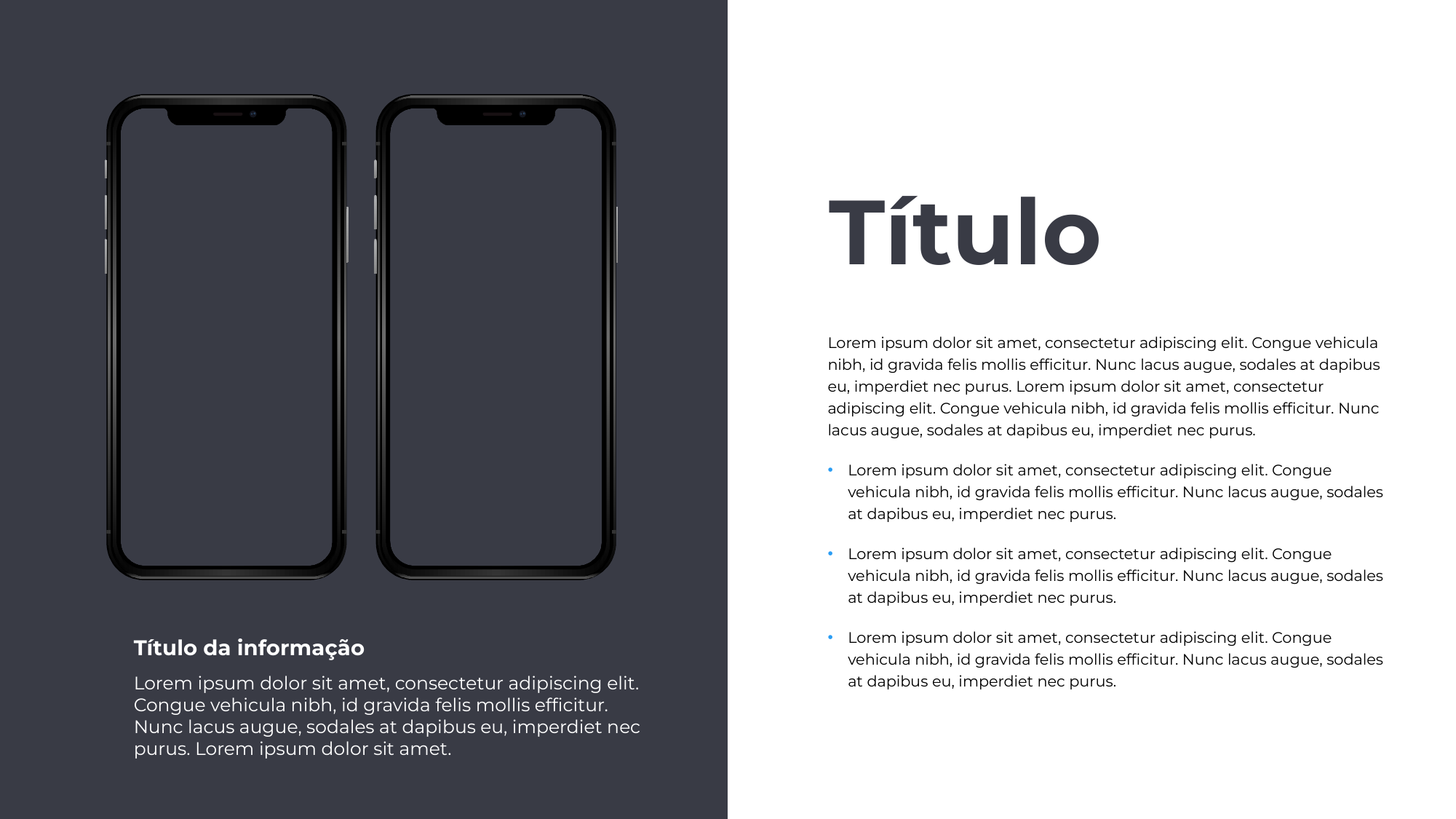

Título
Lorem ipsum dolor sit amet, consectetur adipiscing elit. Congue vehicula nibh, id gravida felis mollis efficitur. Nunc lacus augue, sodales at dapibus eu, imperdiet nec purus. Lorem ipsum dolor sit amet, consectetur adipiscing elit. Congue vehicula nibh, id gravida felis mollis efficitur. Nunc lacus augue, sodales at dapibus eu, imperdiet nec purus.
Lorem ipsum dolor sit amet, consectetur adipiscing elit. Congue vehicula nibh, id gravida felis mollis efficitur. Nunc lacus augue, sodales at dapibus eu, imperdiet nec purus.
Lorem ipsum dolor sit amet, consectetur adipiscing elit. Congue vehicula nibh, id gravida felis mollis efficitur. Nunc lacus augue, sodales at dapibus eu, imperdiet nec purus.
Lorem ipsum dolor sit amet, consectetur adipiscing elit. Congue vehicula nibh, id gravida felis mollis efficitur. Nunc lacus augue, sodales at dapibus eu, imperdiet nec purus.
Título da informação
Lorem ipsum dolor sit amet, consectetur adipiscing elit. Congue vehicula nibh, id gravida felis mollis efficitur. Nunc lacus augue, sodales at dapibus eu, imperdiet nec purus. Lorem ipsum dolor sit amet.